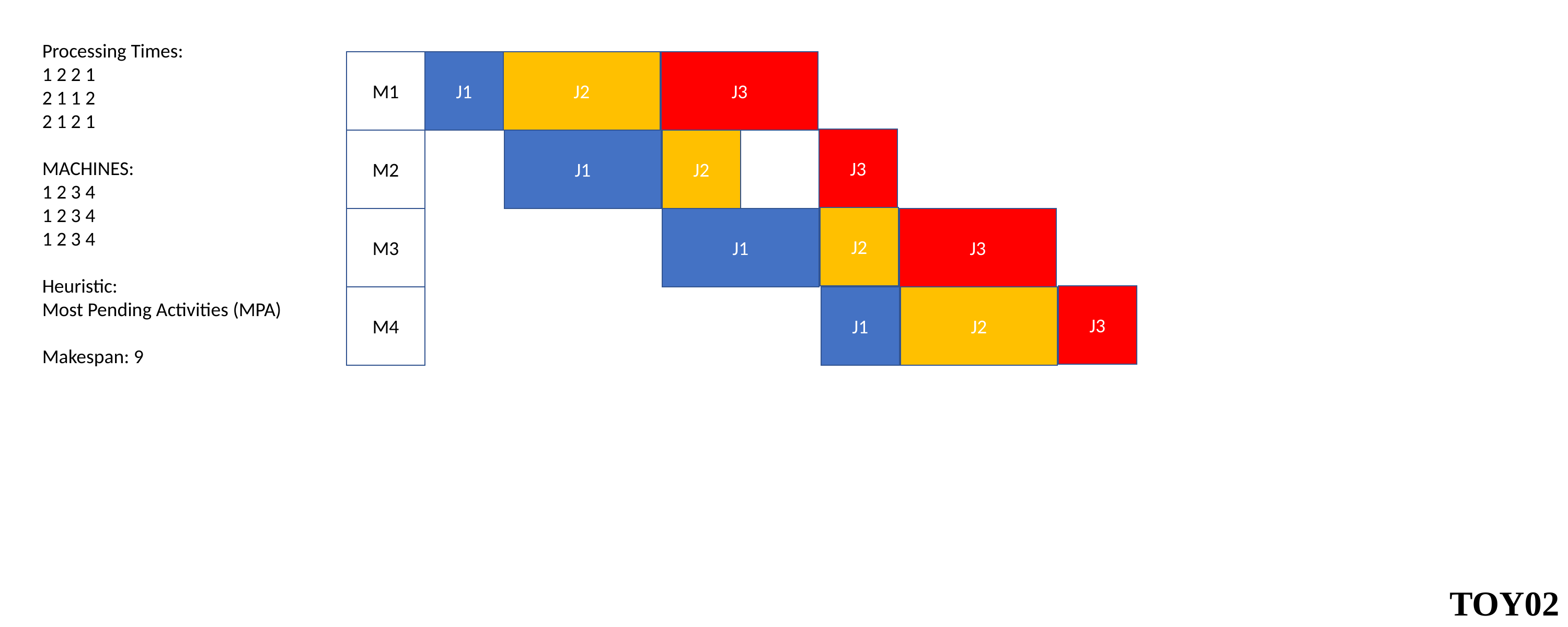

J1
J2
J3
J4
J5
Processing Times:
1 2 2 1
2 1 1 2
2 1 2 1

MACHINES:
1 2 3 4
1 2 3 4
1 2 3 4

Heuristic:
Most Pending Activities (MPA)

Makespan: 9

J2
J3
M1
J1
J3
J2
M2
J1
J2
M3
J1
J3
J3
M4
J1
J2
TOY02